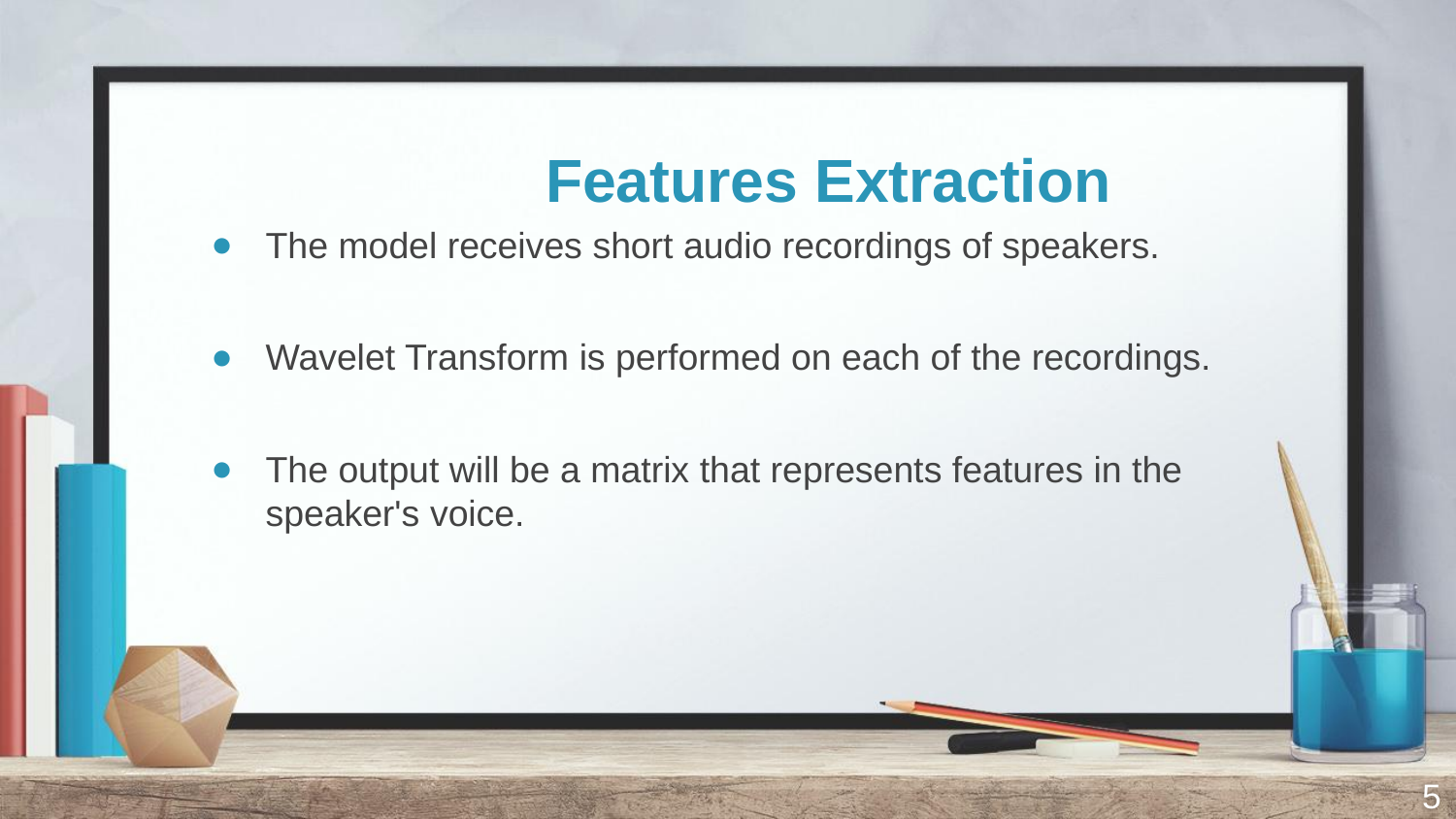

# Features Extraction
The model receives short audio recordings of speakers.

Wavelet Transform is performed on each of the recordings.

The output will be a matrix that represents features in the speaker's voice.

5